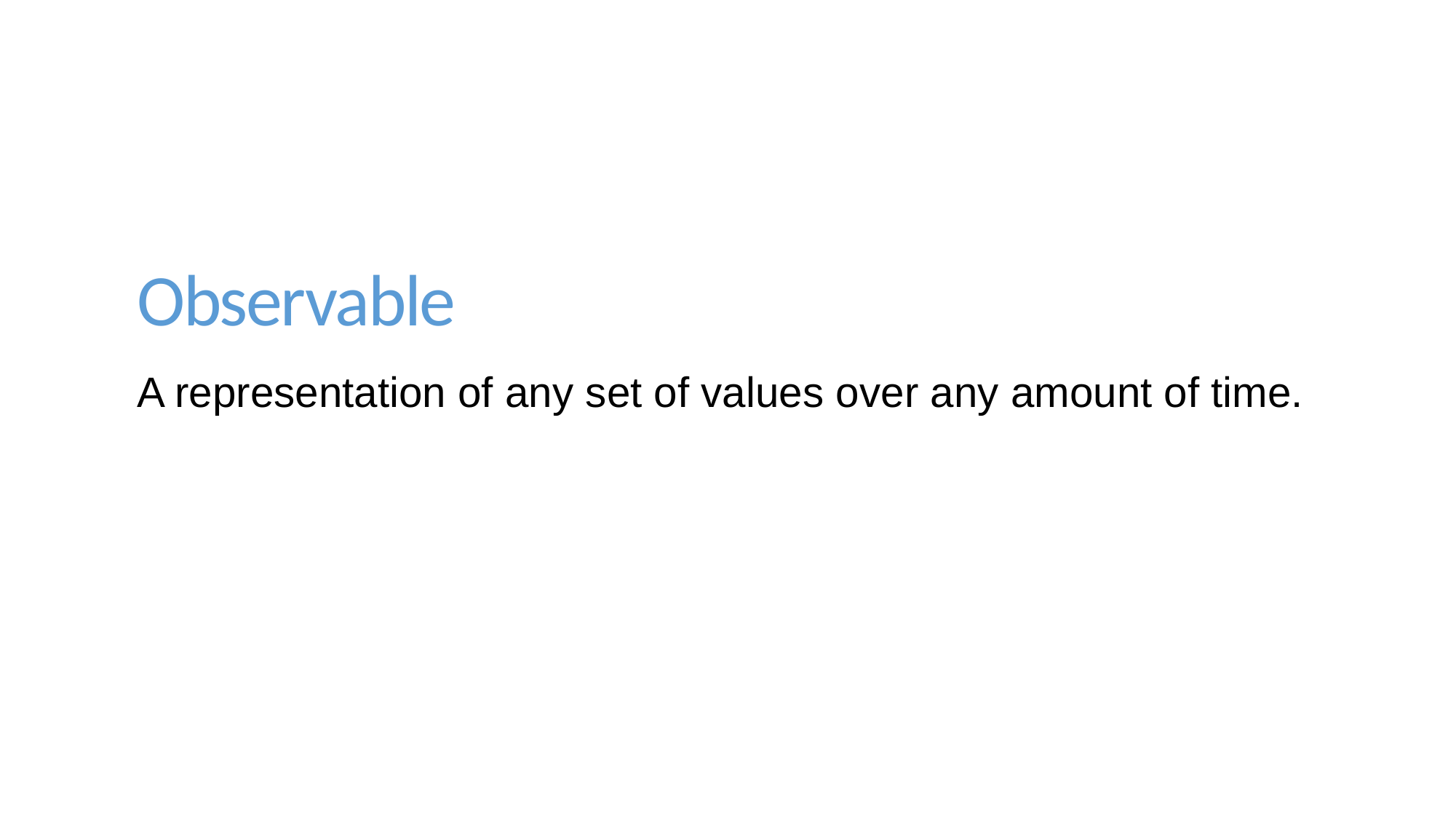

# Observable
A representation of any set of values over any amount of time.